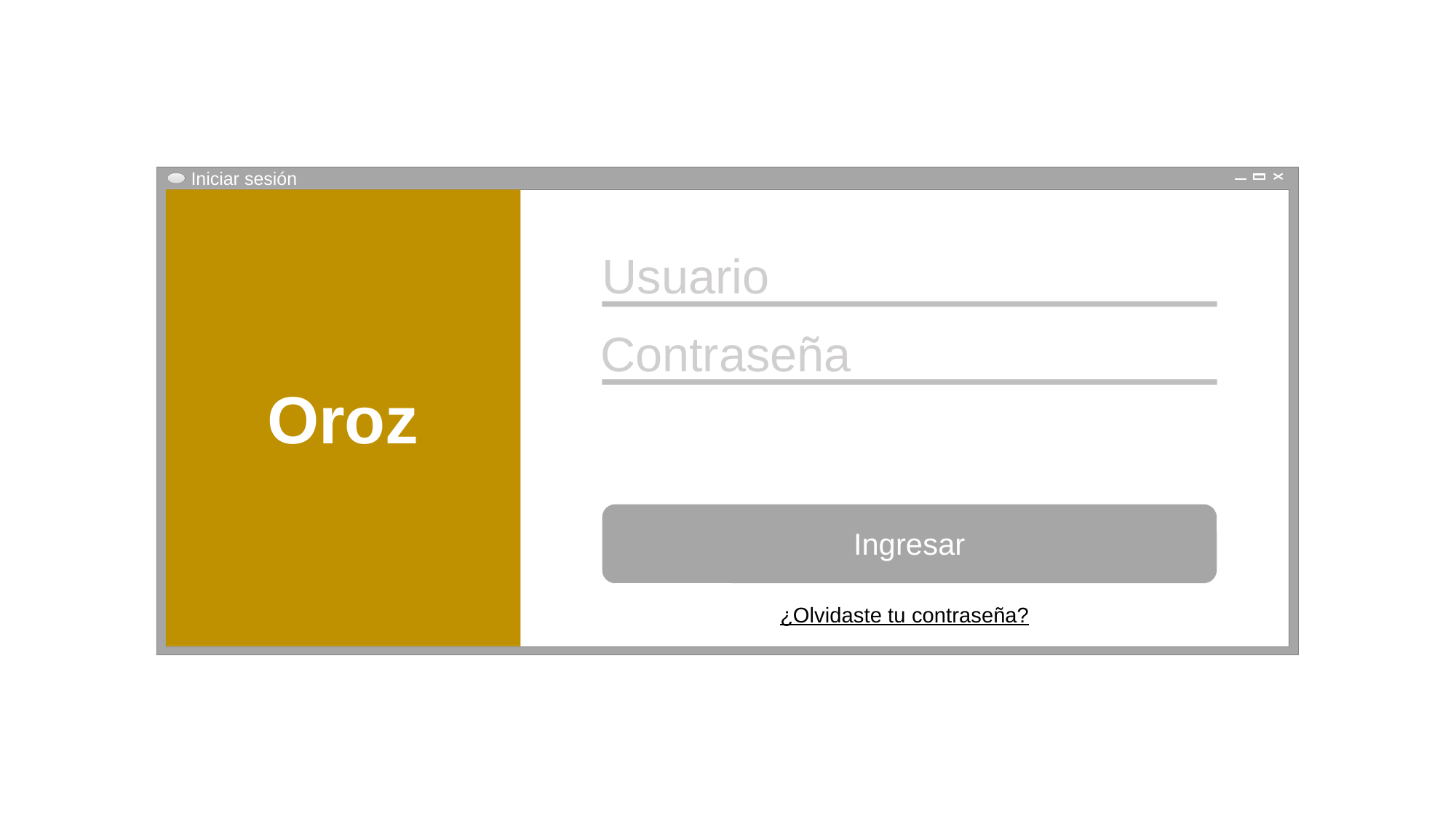

Iniciar sesión

Usuario

Contraseña
Oroz

Ingresar
¿Olvidaste tu contraseña?